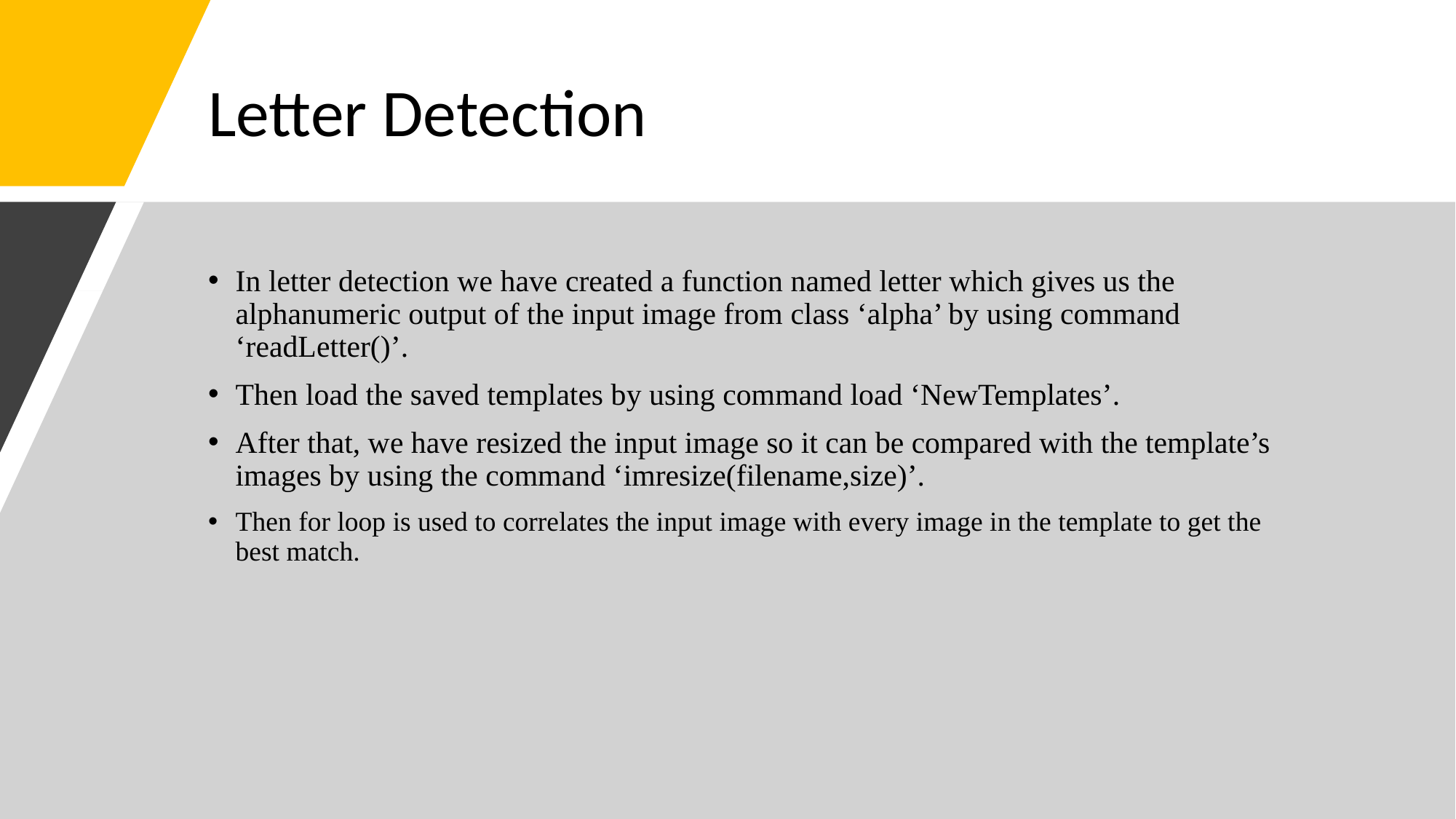

# Letter Detection

In letter detection we have created a function named letter which gives us the alphanumeric output of the input image from class ‘alpha’ by using command ‘readLetter()’.
Then load the saved templates by using command load ‘NewTemplates’.
After that, we have resized the input image so it can be compared with the template’s images by using the command ‘imresize(filename,size)’.
Then for loop is used to correlates the input image with every image in the template to get the best match.